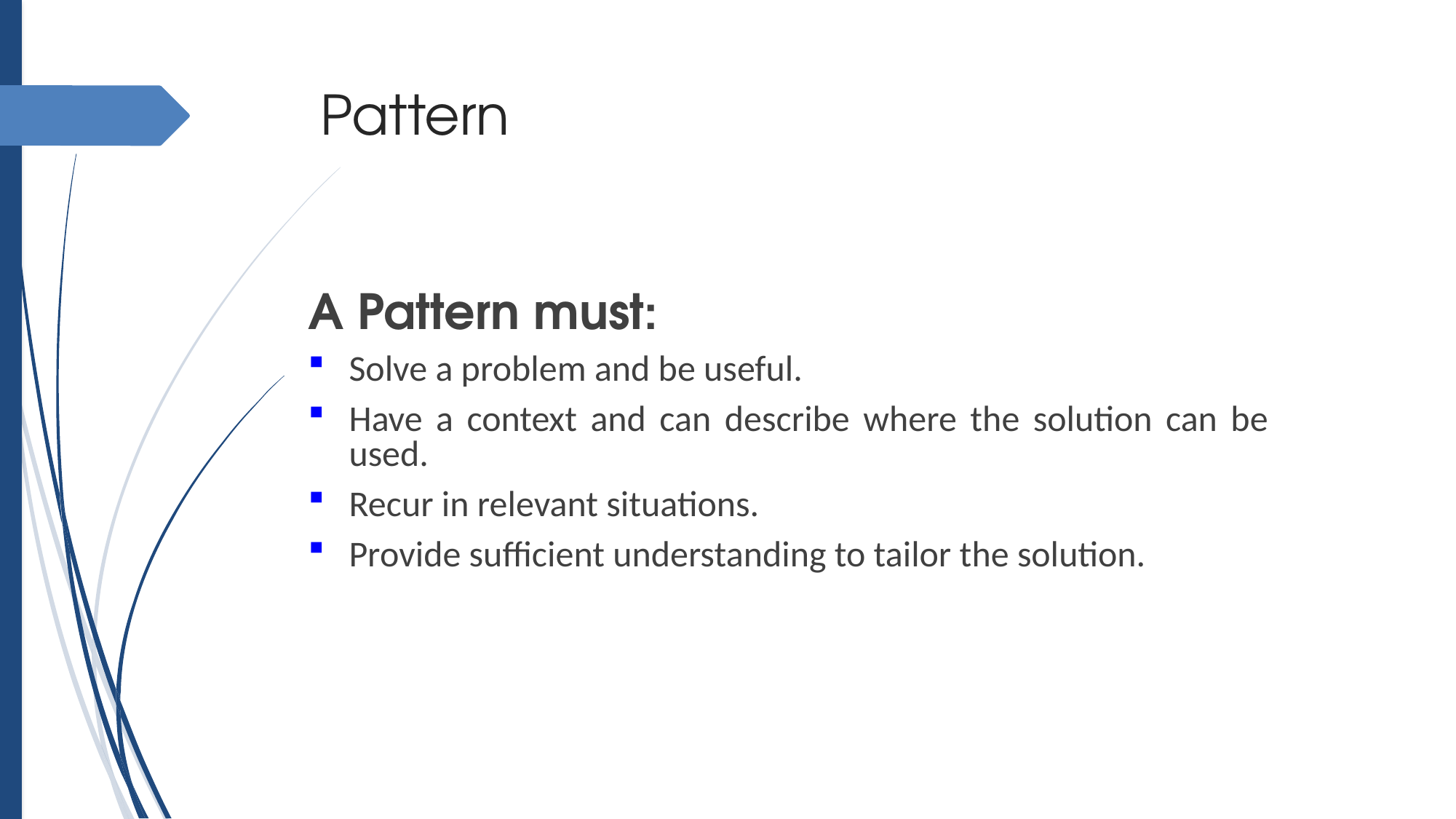

# Pattern

A Pattern must:
Solve a problem and be useful.
Have a context and can describe where the solution can be used.
Recur in relevant situations.
Provide sufficient understanding to tailor the solution.